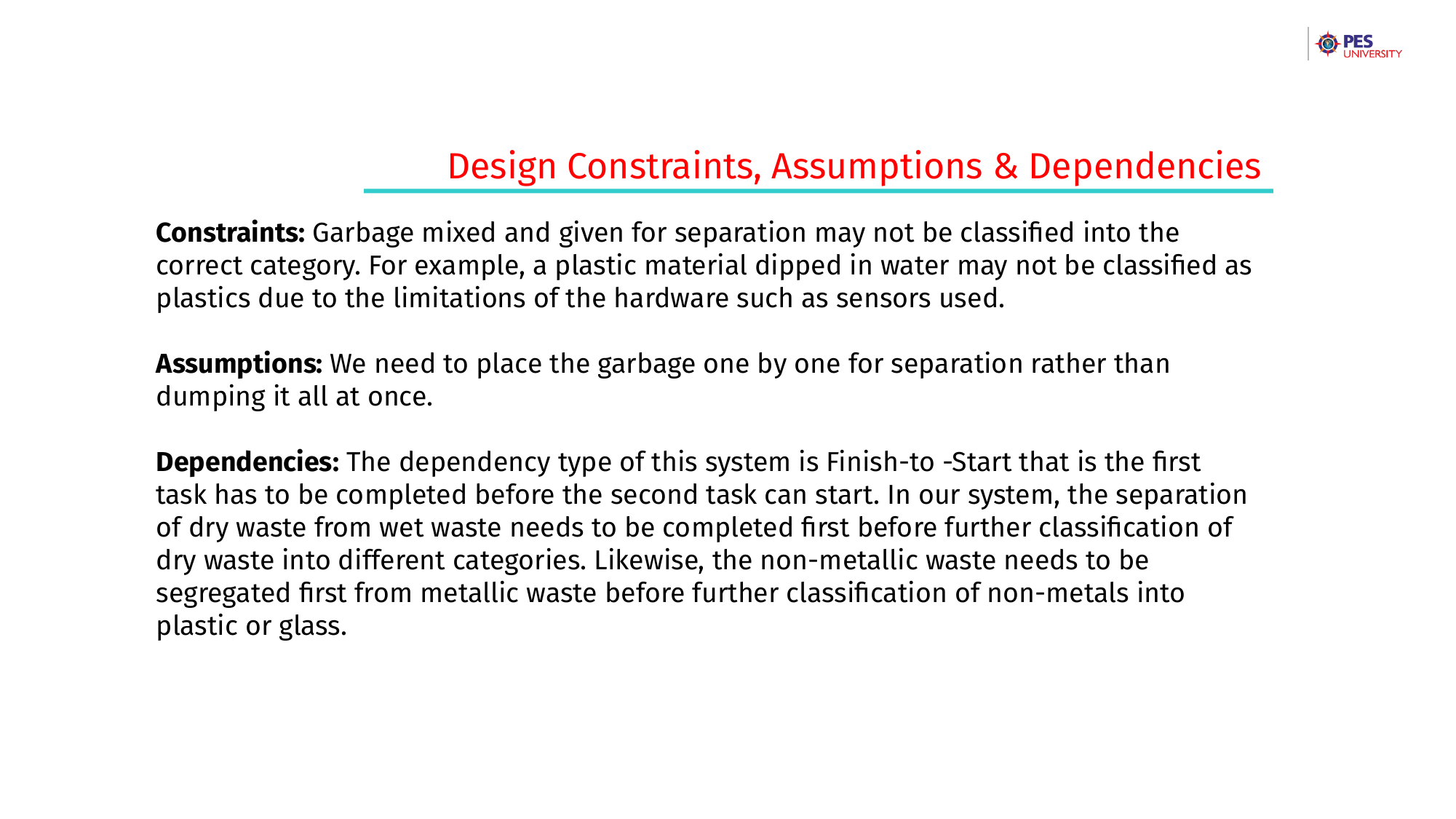

Design Constraints, Assumptions & Dependencies

Constraints: Garbage mixed and given for separation may not be classified into the correct category. For example, a plastic material dipped in water may not be classified as plastics due to the limitations of the hardware such as sensors used.

Assumptions: We need to place the garbage one by one for separation rather than dumping it all at once.

Dependencies: The dependency type of this system is Finish-to -Start that is the first task has to be completed before the second task can start. In our system, the separation of dry waste from wet waste needs to be completed first before further classification of dry waste into different categories. Likewise, the non-metallic waste needs to be segregated first from metallic waste before further classification of non-metals into plastic or glass.